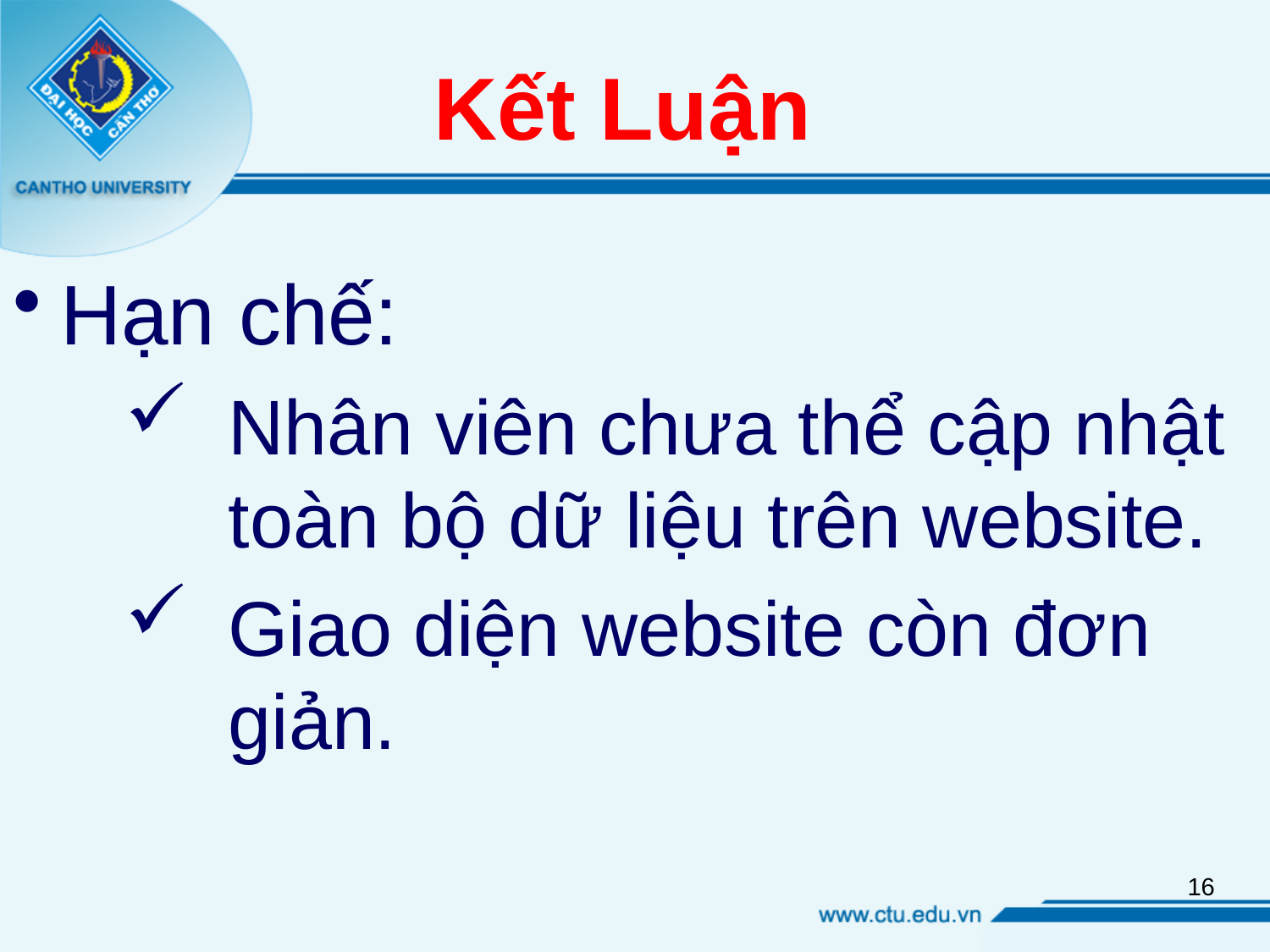

# Kết Luận
Hạn chế:
Nhân viên chưa thể cập nhật toàn bộ dữ liệu trên website.
Giao diện website còn đơn giản.

16